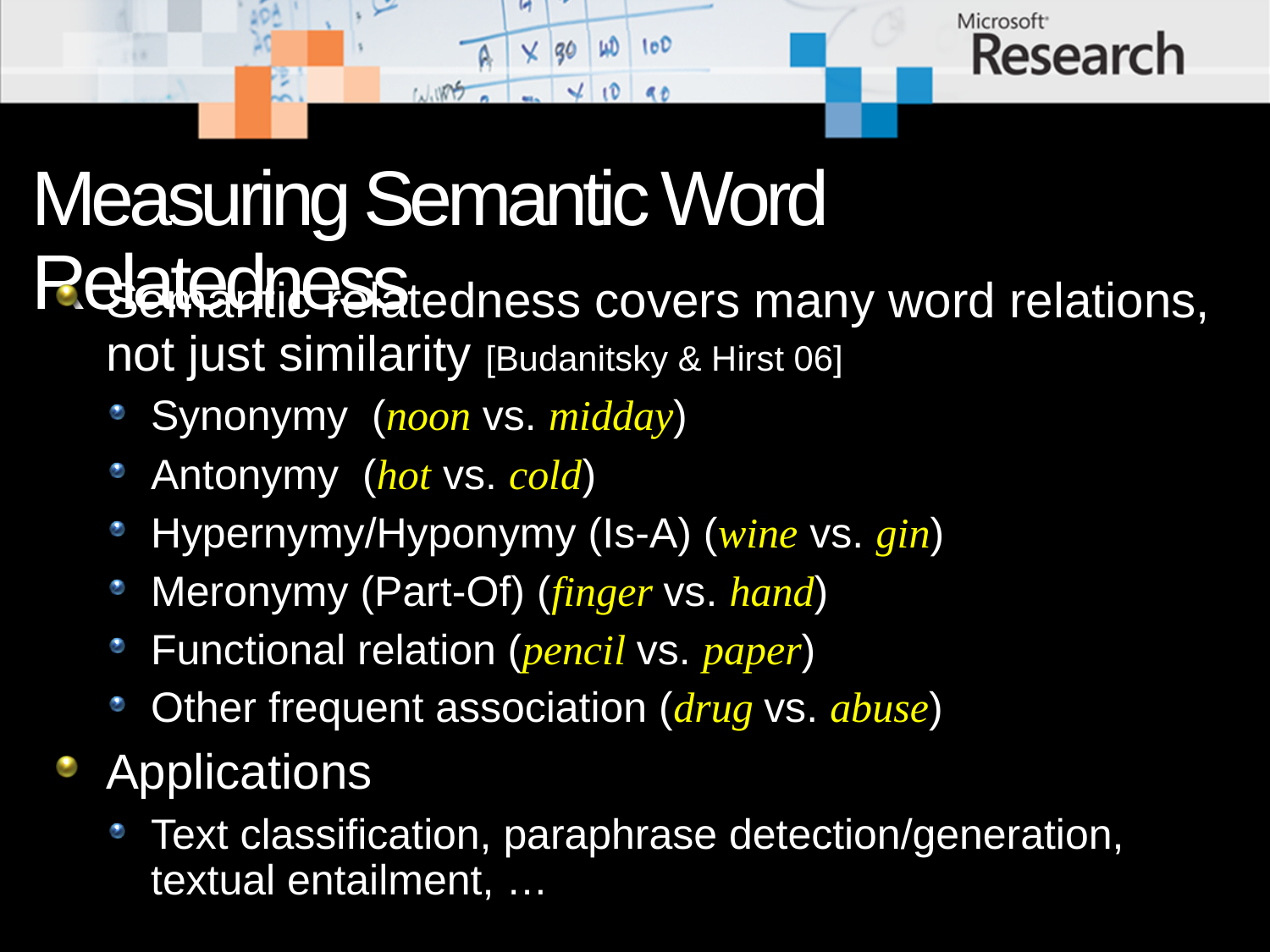

# Measuring Semantic Word Relatedness
Semantic relatedness covers many word relations, not just similarity [Budanitsky & Hirst 06]
Synonymy  (noon vs. midday)
Antonymy  (hot vs. cold)
Hypernymy/Hyponymy (Is-A) (wine vs. gin)
Meronymy (Part-Of) (finger vs. hand)
Functional relation (pencil vs. paper)
Other frequent association (drug vs. abuse)
Applications
Text classification, paraphrase detection/generation, textual entailment, …